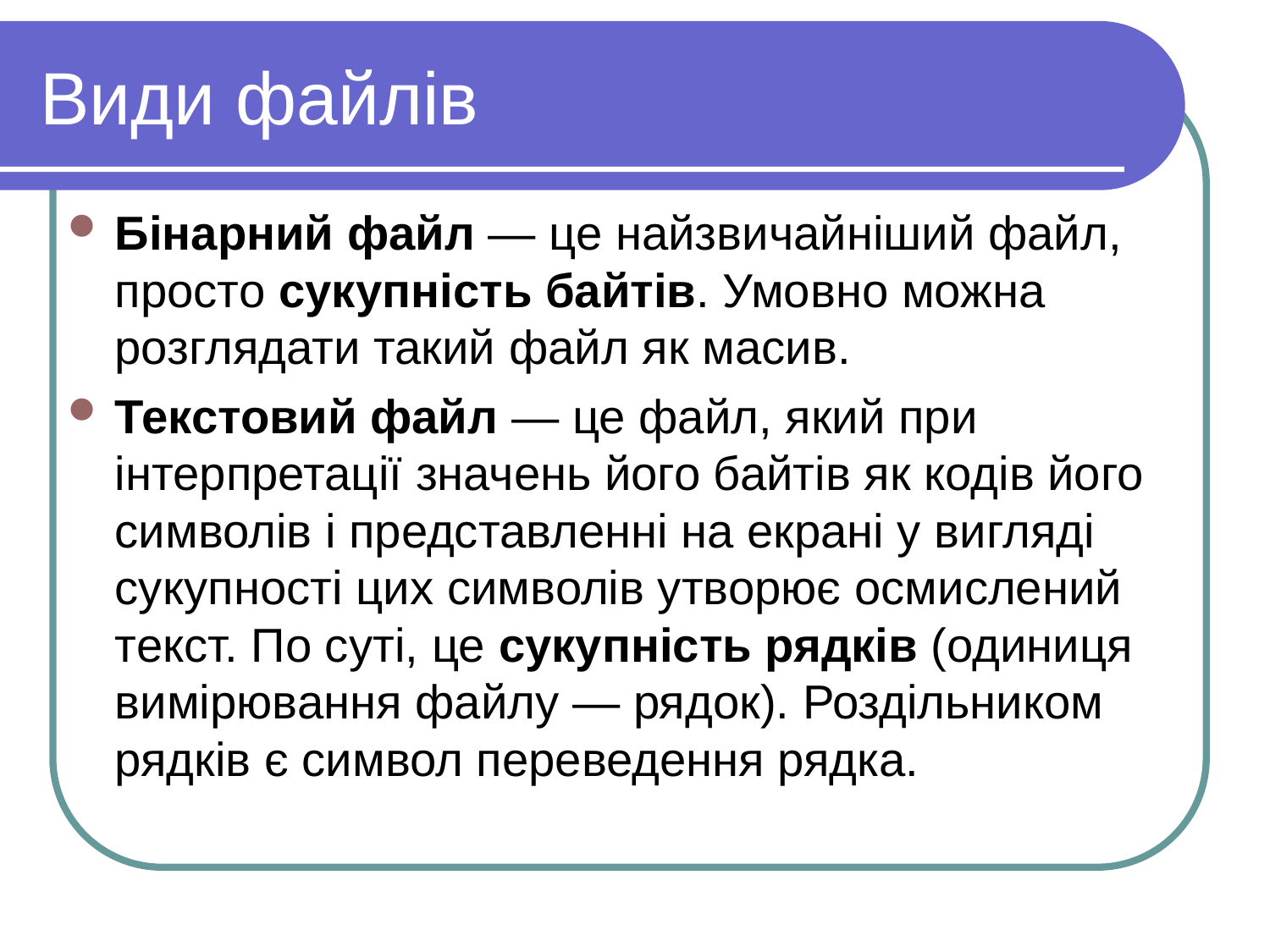

Види файлів
Бінарний файл — це найзвичайніший файл, просто сукупність байтів. Умовно можна розглядати такий файл як масив.
Текстовий файл — це файл, який при інтерпретації значень його байтів як кодів його символів і представленні на екрані у вигляді сукупності цих символів утворює осмислений текст. По суті, це сукупність рядків (одиниця вимірювання файлу — рядок). Роздільником рядків є символ переведення рядка.